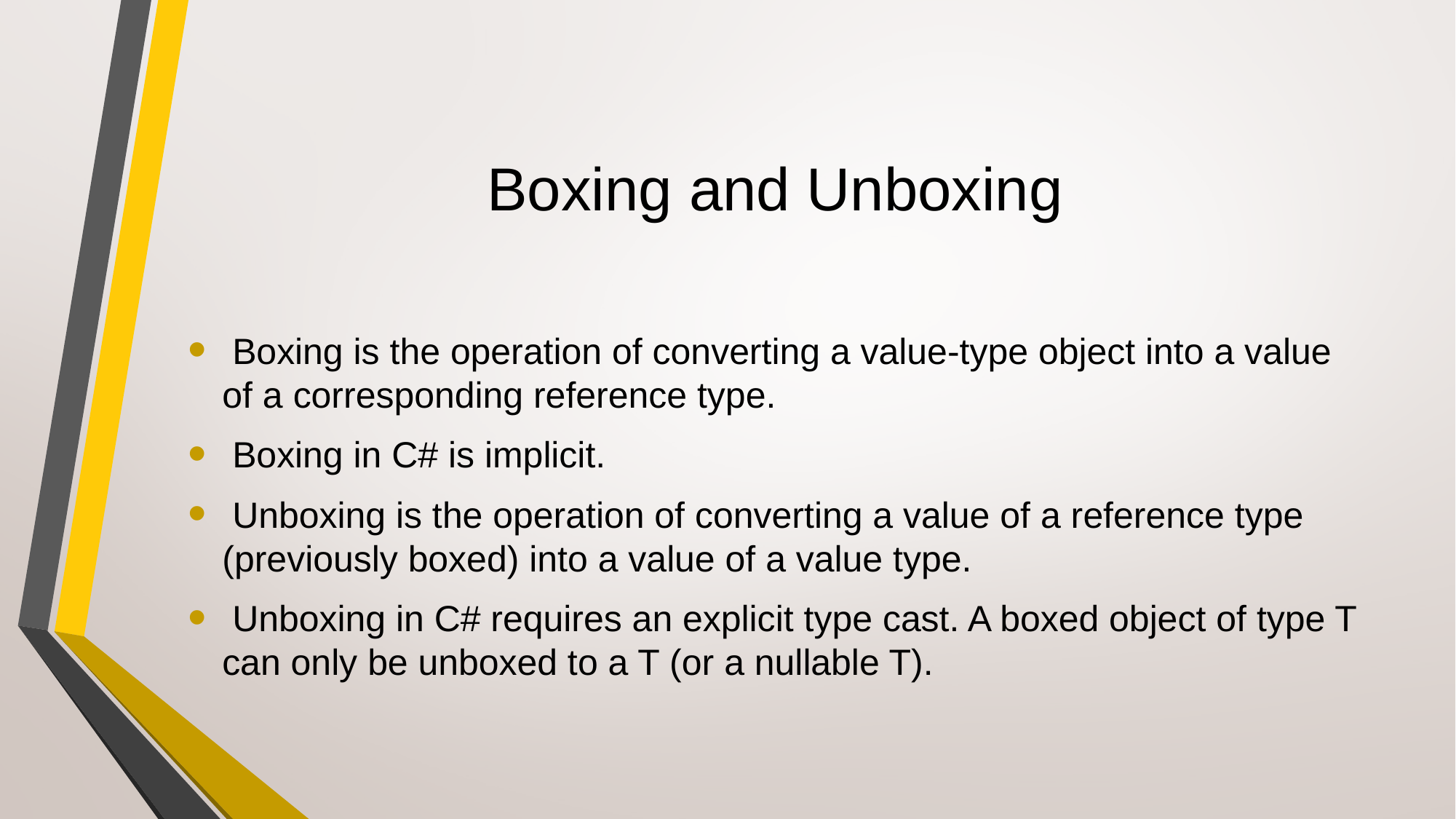

# Boxing and Unboxing
 Boxing is the operation of converting a value-type object into a value of a corresponding reference type.
 Boxing in C# is implicit.
 Unboxing is the operation of converting a value of a reference type (previously boxed) into a value of a value type.
 Unboxing in C# requires an explicit type cast. A boxed object of type T can only be unboxed to a T (or a nullable T).